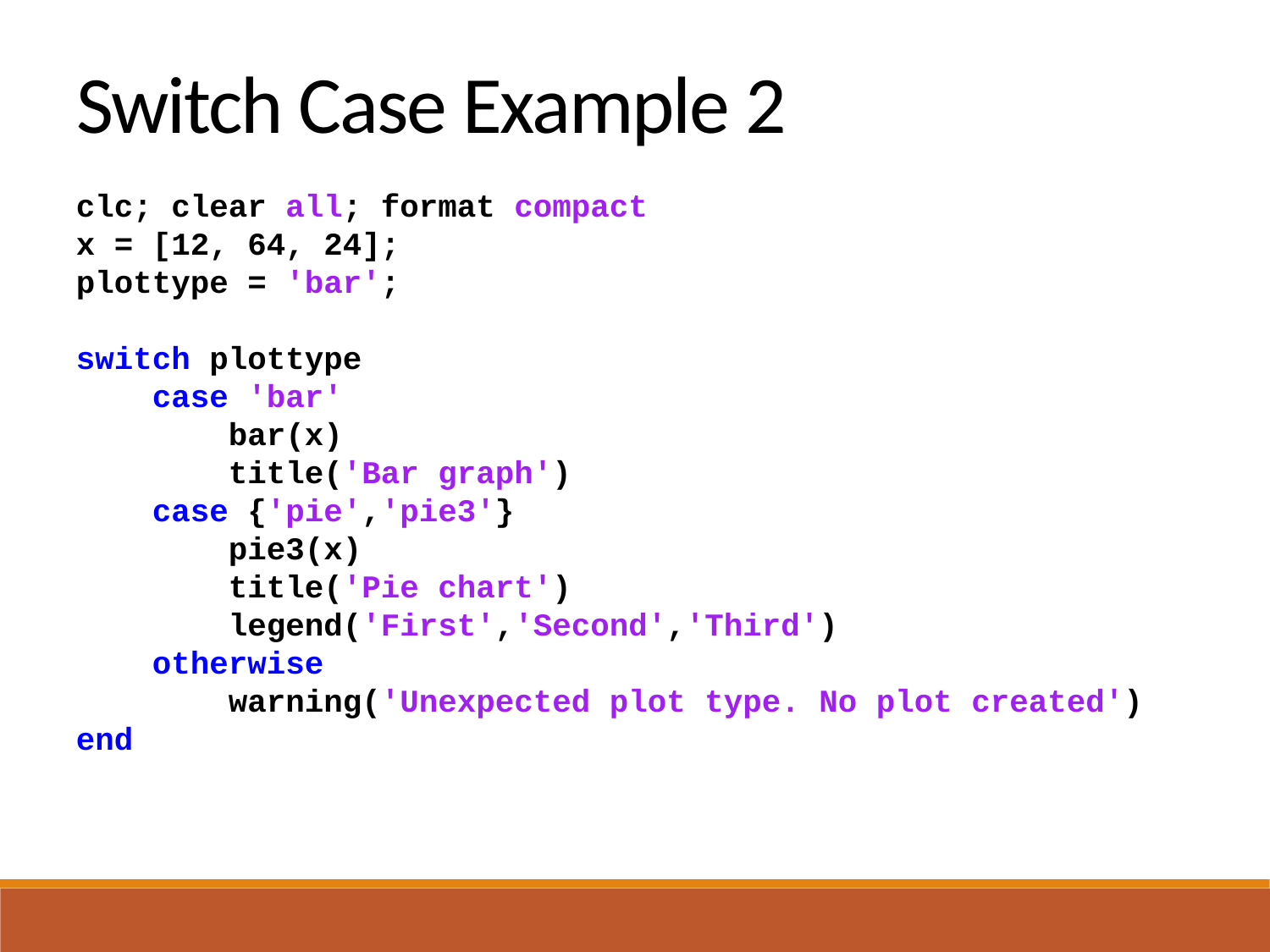

Switch Case Example 2
clc; clear all; format compact
x = [12, 64, 24];
plottype = 'bar';

switch plottype
    case 'bar'
        bar(x)
        title('Bar graph')
    case {'pie','pie3'}
        pie3(x)
        title('Pie chart')
        legend('First','Second','Third')
    otherwise
        warning('Unexpected plot type. No plot created')
end